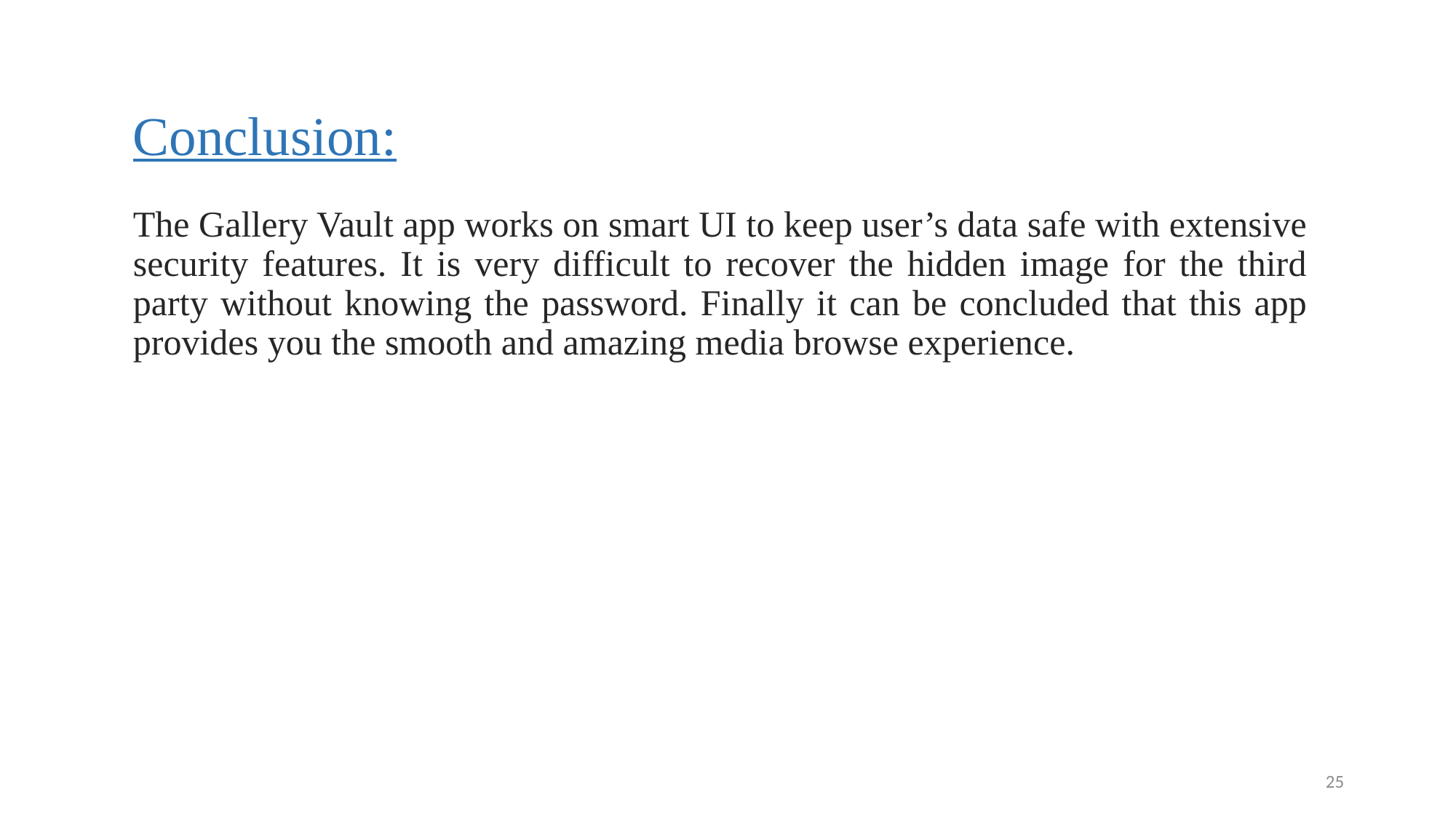

# Conclusion:
The Gallery Vault app works on smart UI to keep user’s data safe with extensive security features. It is very difficult to recover the hidden image for the third party without knowing the password. Finally it can be concluded that this app provides you the smooth and amazing media browse experience.

25